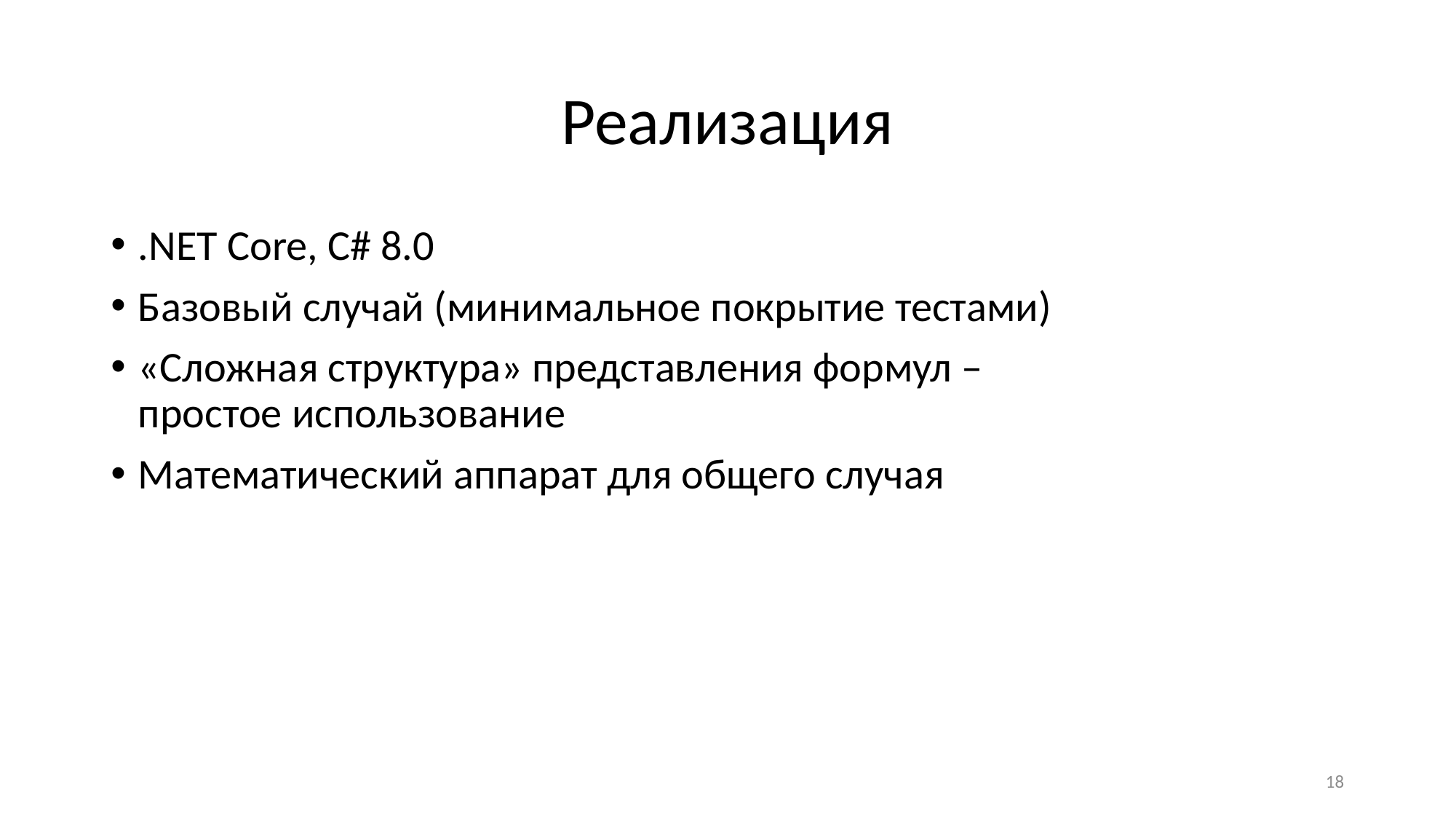

# Реализация
.NET Core, C# 8.0
Базовый случай (минимальное покрытие тестами)
«Сложная структура» представления формул –
простое использование
Математический аппарат для общего случая

18